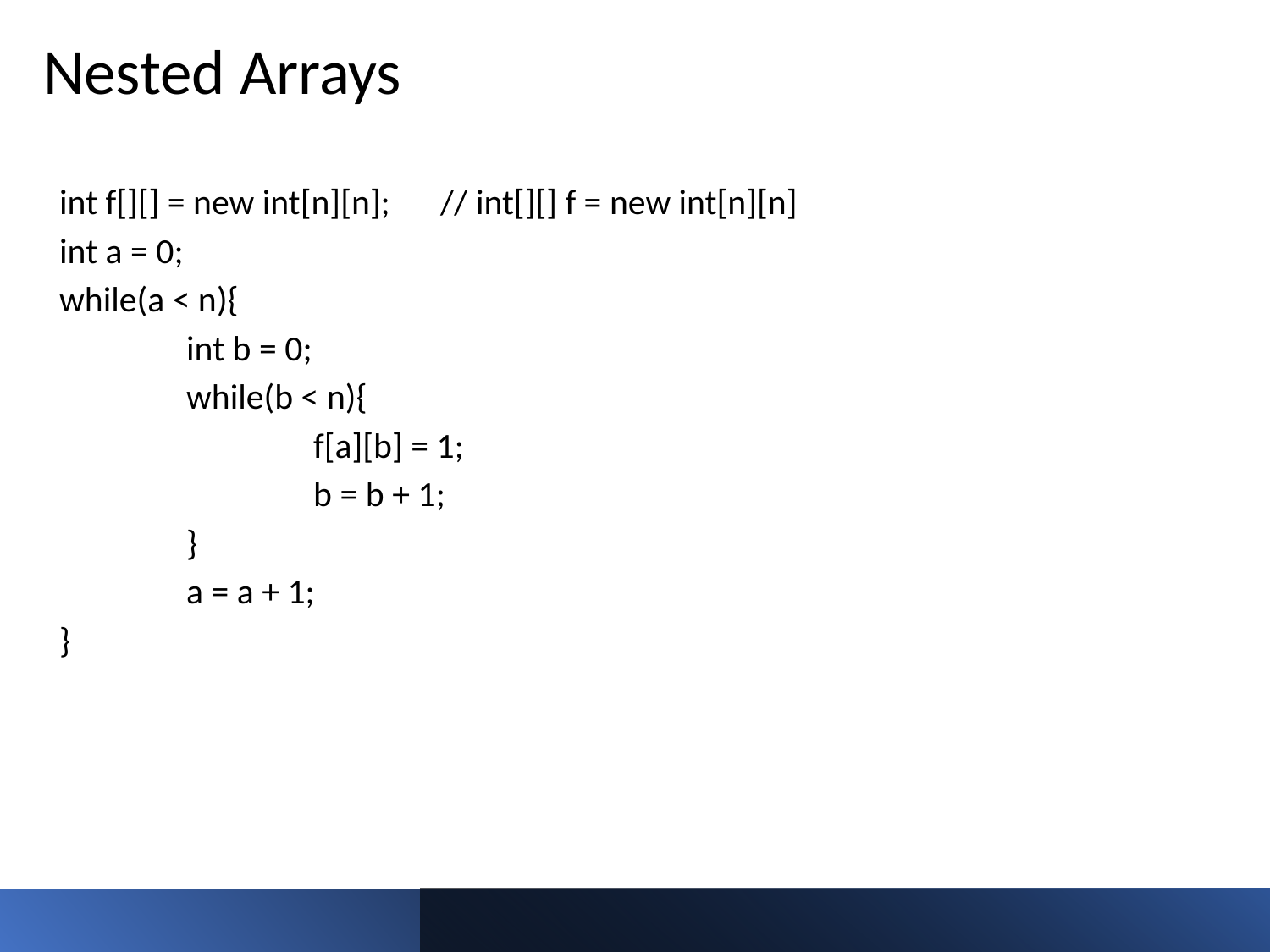

# Nested Arrays
int f[][] = new int[n][n]; 	// int[][] f = new int[n][n]
int a = 0;
while(a < n){
	int b = 0;
	while(b < n){
		f[a][b] = 1;
		b = b + 1;
	}
	a = a + 1;
}